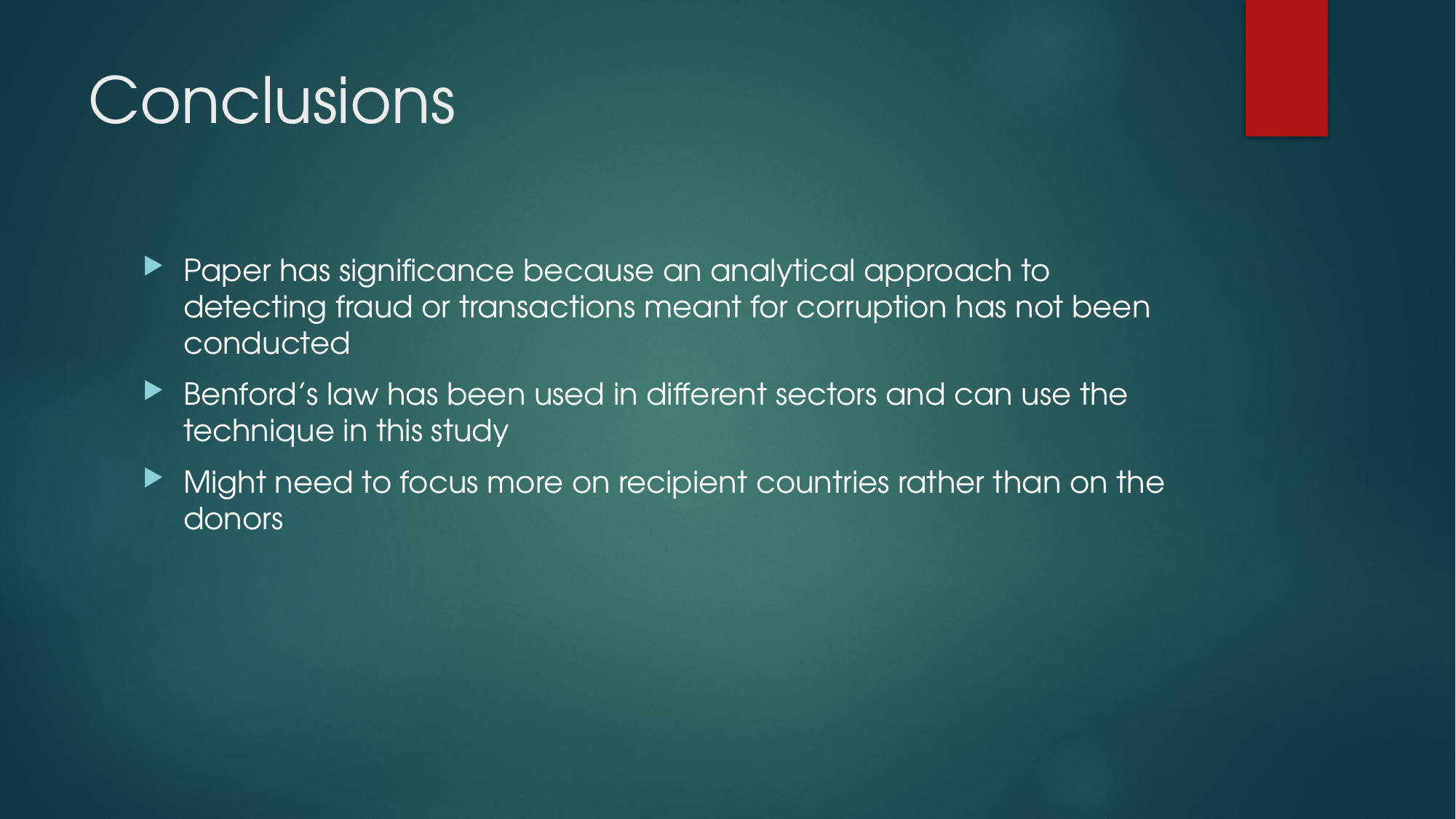

# Conclusions
Paper has significance because an analytical approach to detecting fraud or transactions meant for corruption has not been conducted
Benford’s law has been used in different sectors and can use the technique in this study
Might need to focus more on recipient countries rather than on the donors